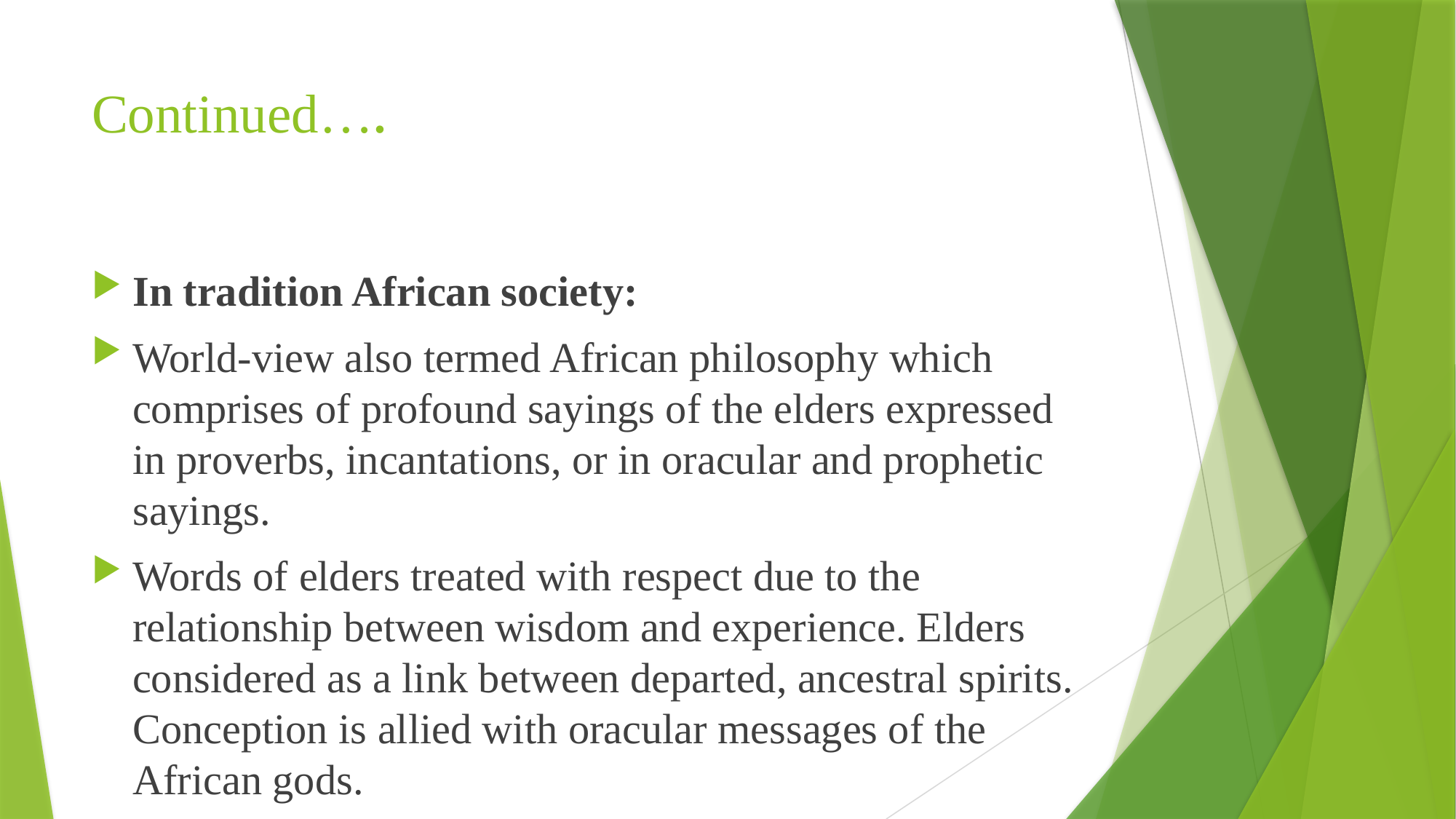

# Continued….
In tradition African society:
World-view also termed African philosophy which comprises of profound sayings of the elders expressed in proverbs, incantations, or in oracular and prophetic sayings.
Words of elders treated with respect due to the relationship between wisdom and experience. Elders considered as a link between departed, ancestral spirits. Conception is allied with oracular messages of the African gods.